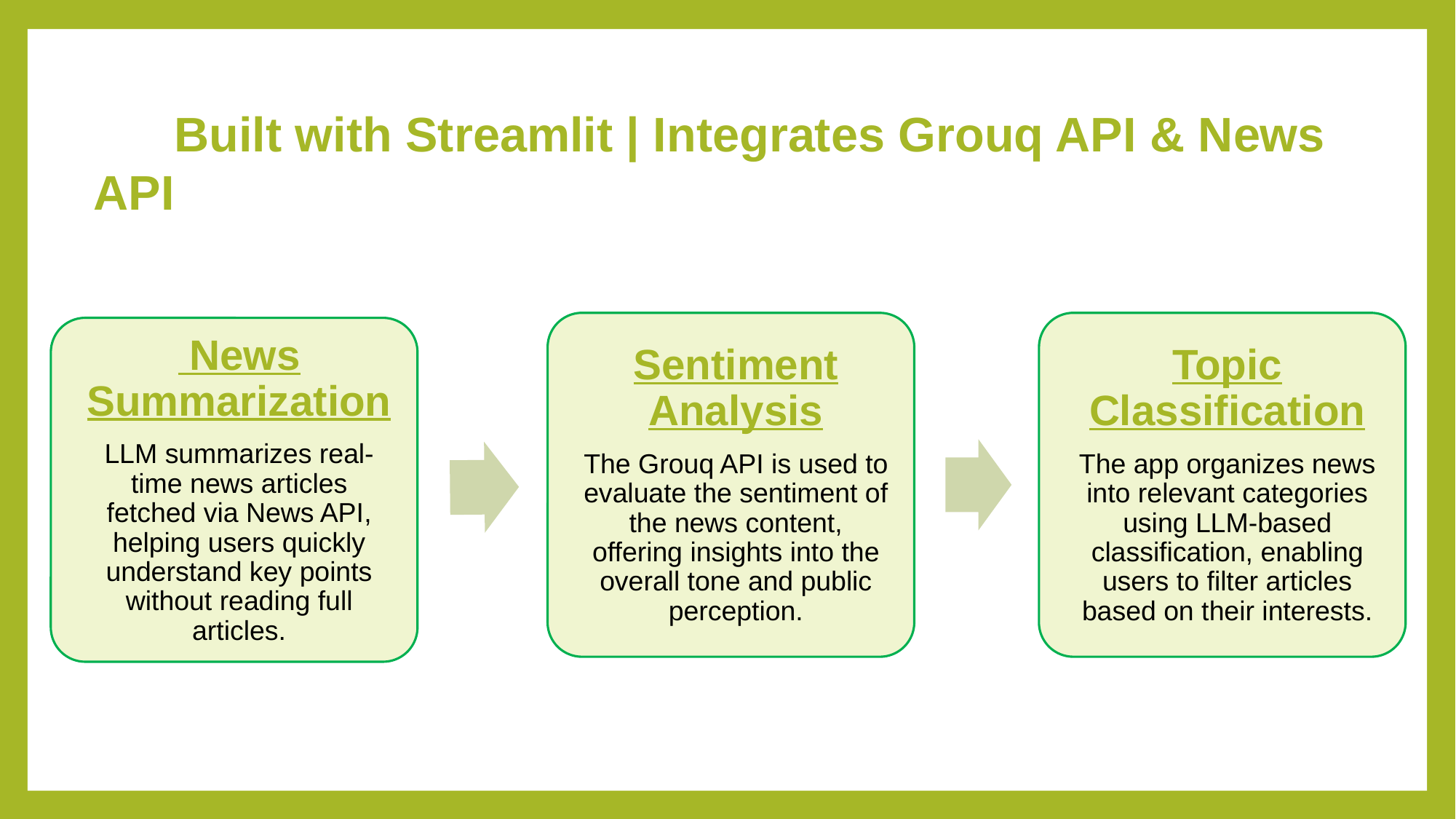

Built with Streamlit | Integrates Grouq API & News API
 News Summarization
LLM summarizes real-time news articles fetched via News API, helping users quickly understand key points without reading full articles.

Sentiment Analysis
The Grouq API is used to evaluate the sentiment of the news content, offering insights into the overall tone and public perception.

Topic Classification
The app organizes news into relevant categories using LLM-based classification, enabling users to filter articles based on their interests.